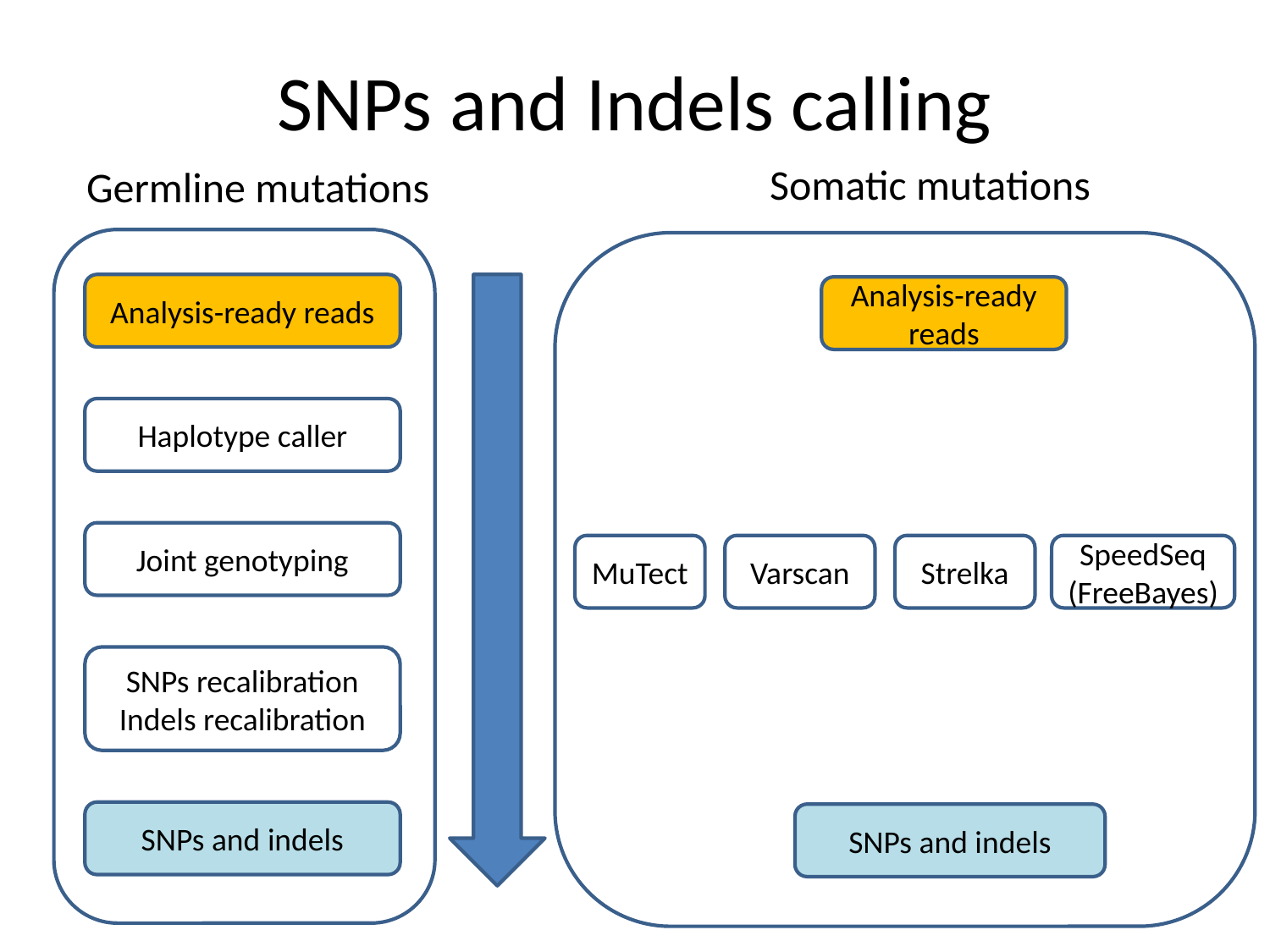

# SNPs and Indels calling
Somatic mutations
Germline mutations

Analysis-ready reads

Analysis-ready reads
Haplotype caller
Joint genotyping
MuTect
Varscan
Strelka
SpeedSeq
(FreeBayes)
SNPs recalibration
Indels recalibration
SNPs and indels
SNPs and indels